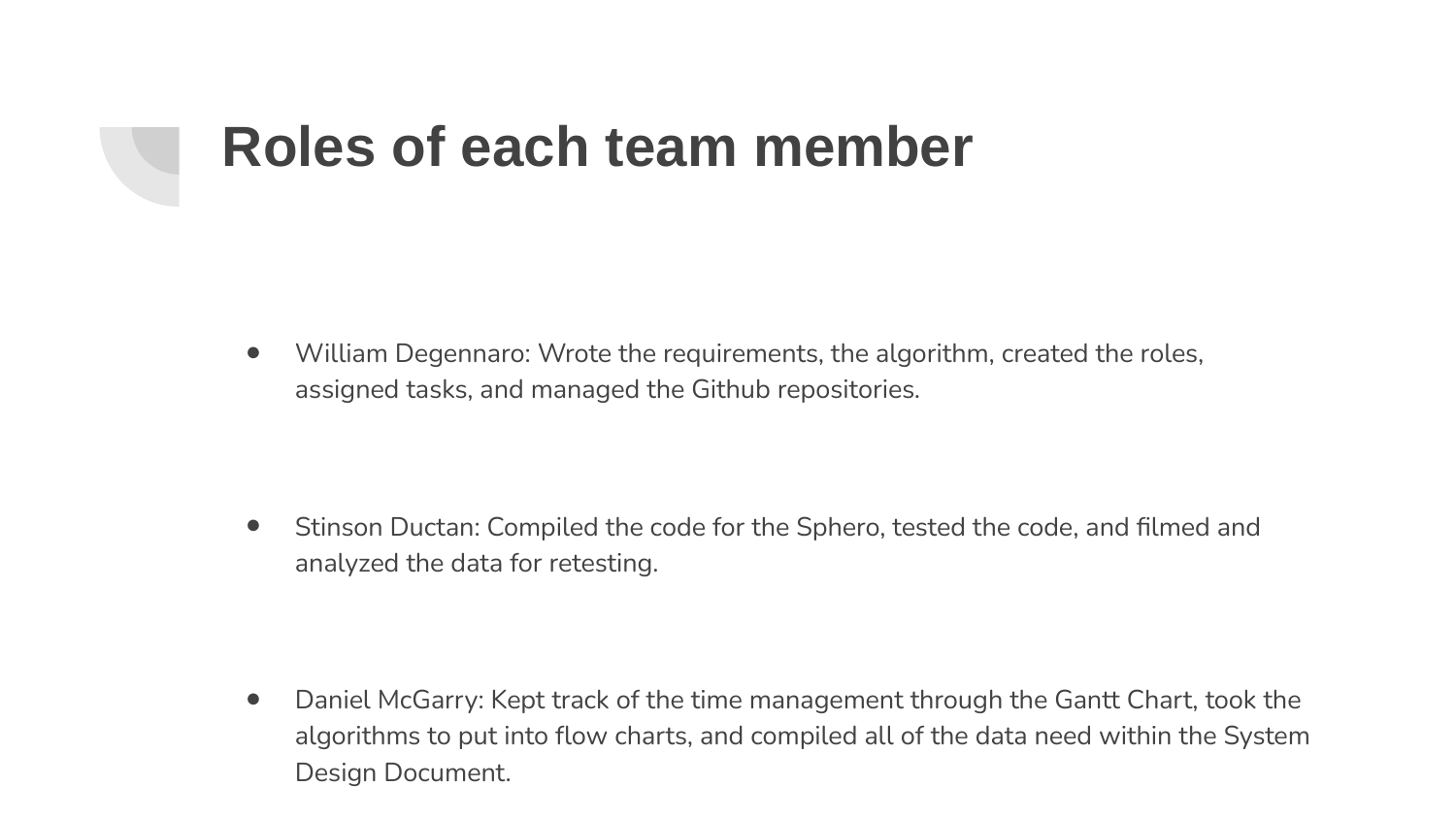

# Roles of each team member
William Degennaro: Wrote the requirements, the algorithm, created the roles, assigned tasks, and managed the Github repositories.

Stinson Ductan: Compiled the code for the Sphero, tested the code, and filmed and analyzed the data for retesting.

Daniel McGarry: Kept track of the time management through the Gantt Chart, took the algorithms to put into flow charts, and compiled all of the data need within the System Design Document.